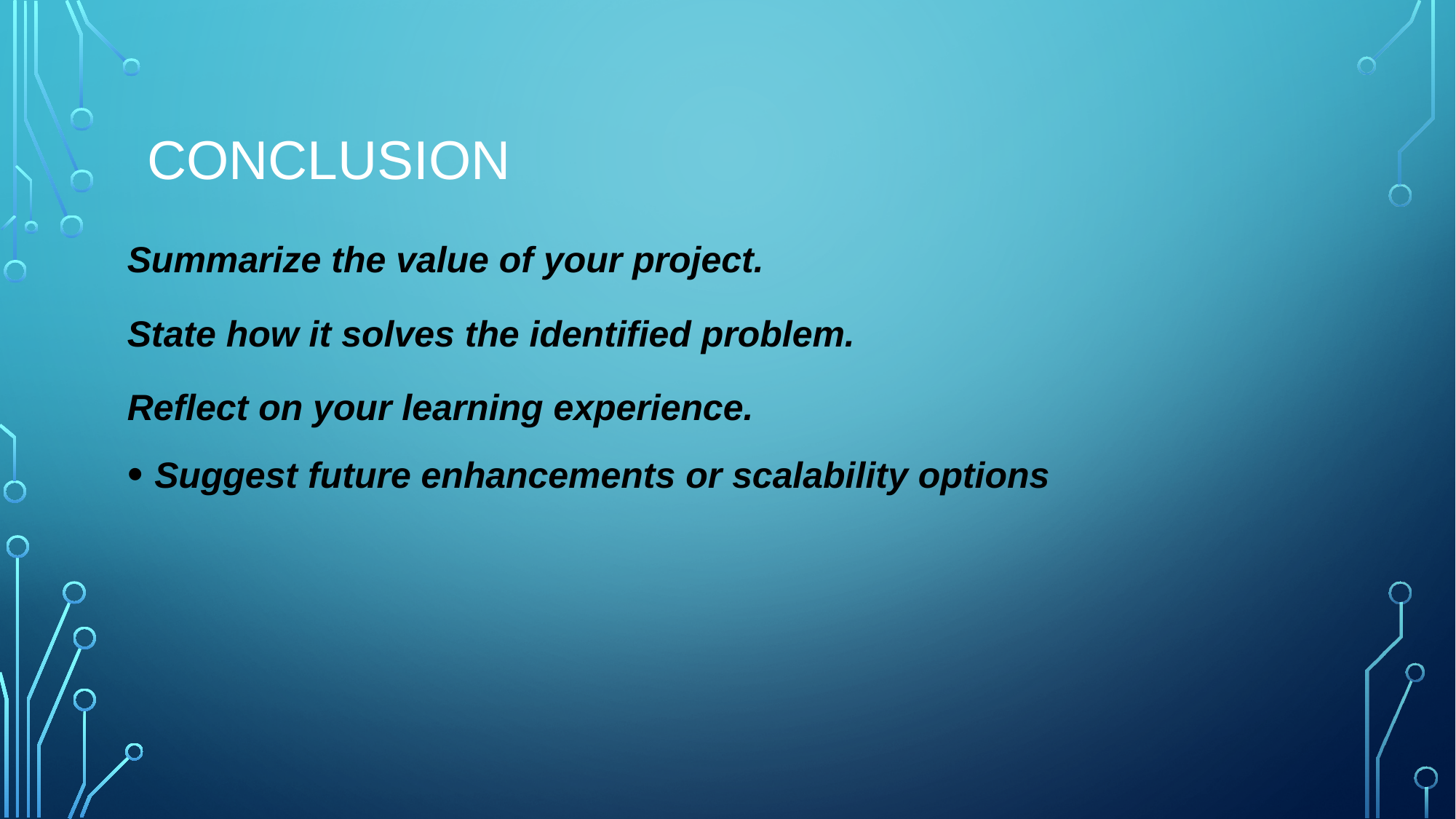

# Conclusion
Summarize the value of your project.
State how it solves the identified problem.
Reflect on your learning experience.
Suggest future enhancements or scalability options